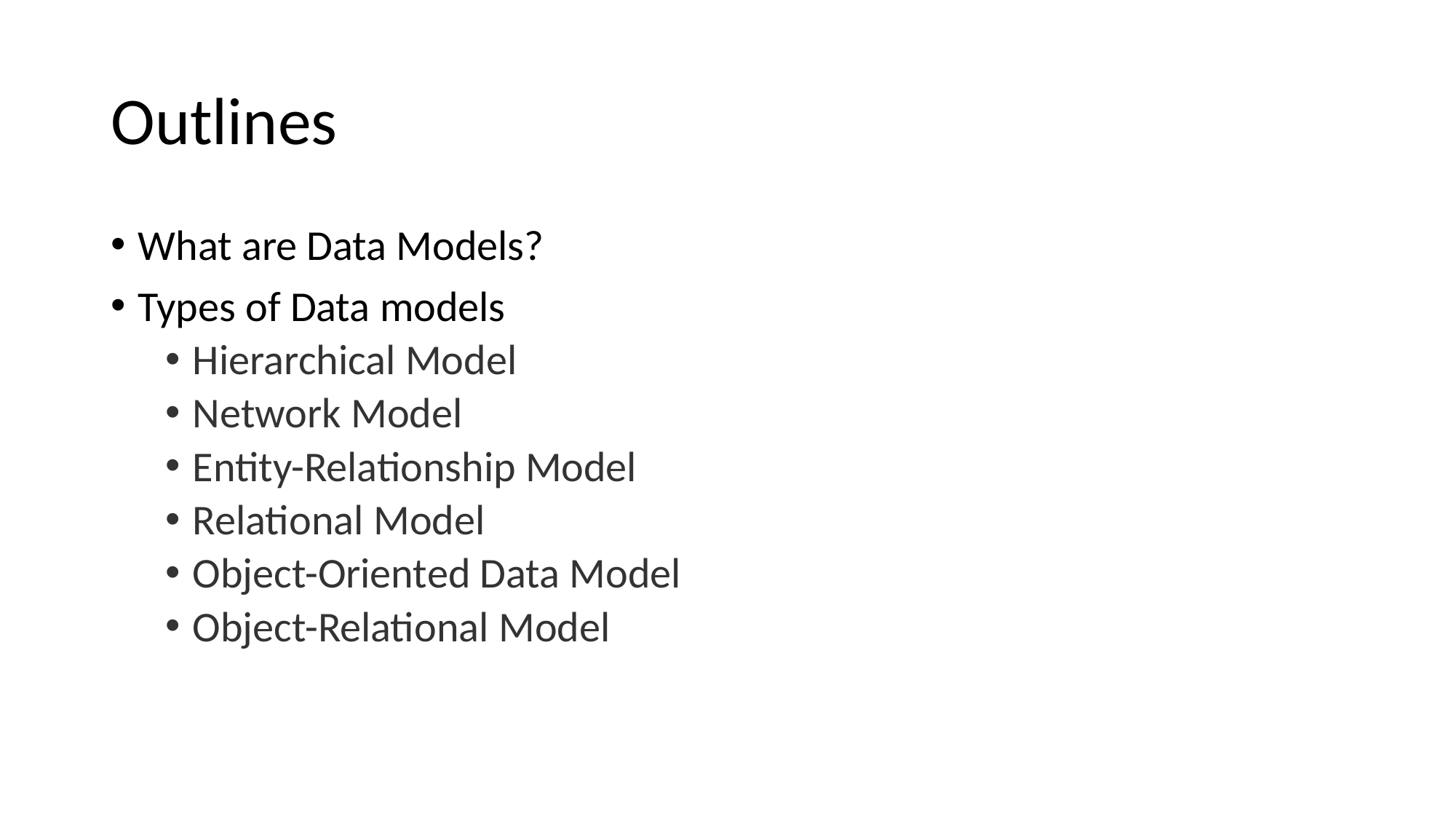

# Outlines
What are Data Models?
Types of Data models
Hierarchical Model
Network Model
Entity-Relationship Model
Relational Model
Object-Oriented Data Model
Object-Relational Model